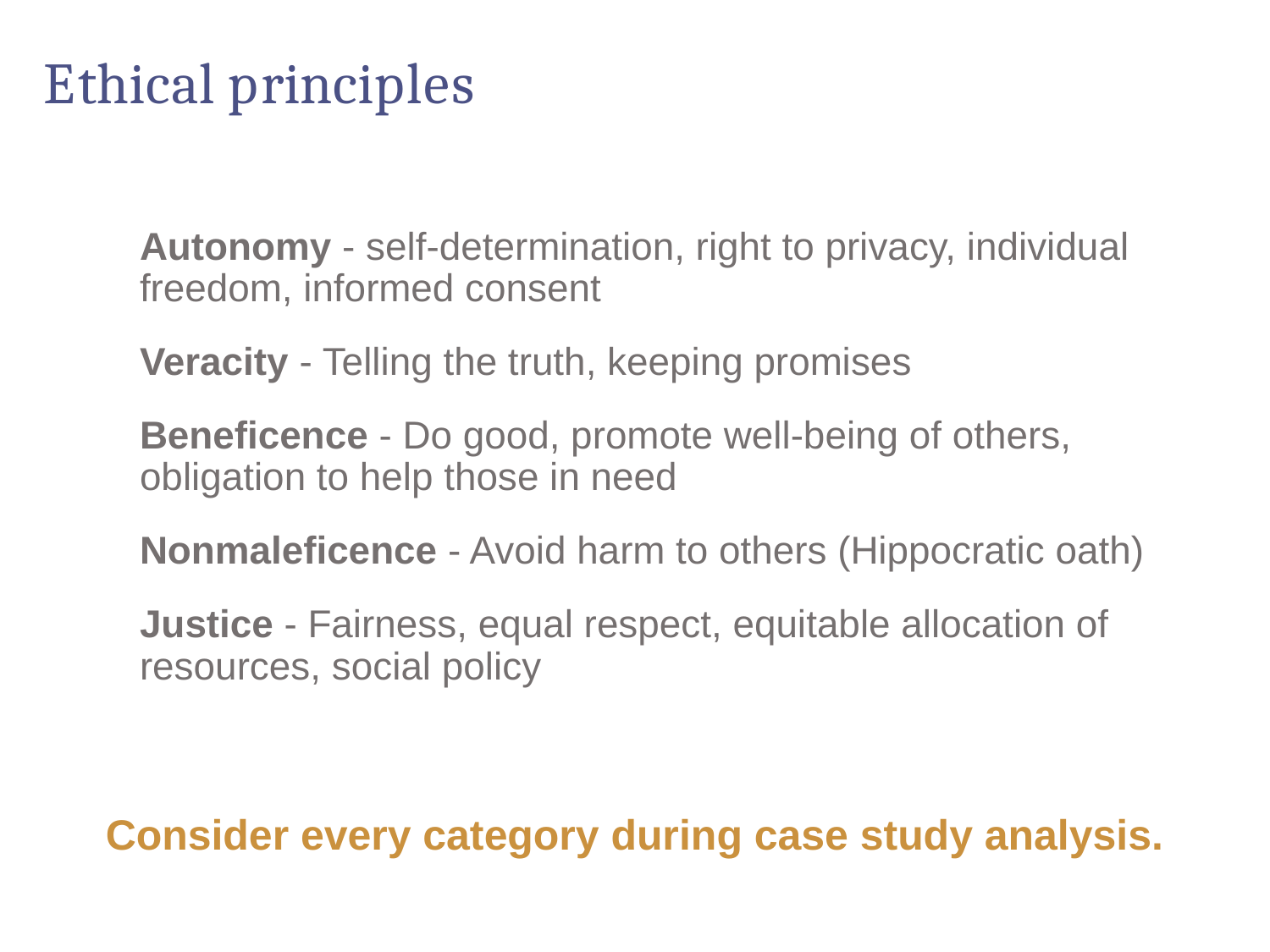

# Ethical principles
Autonomy - self-determination, right to privacy, individual freedom, informed consent
Veracity - Telling the truth, keeping promises
Beneficence - Do good, promote well-being of others, obligation to help those in need
Nonmaleficence - Avoid harm to others (Hippocratic oath)
Justice - Fairness, equal respect, equitable allocation of resources, social policy
Consider every category during case study analysis.